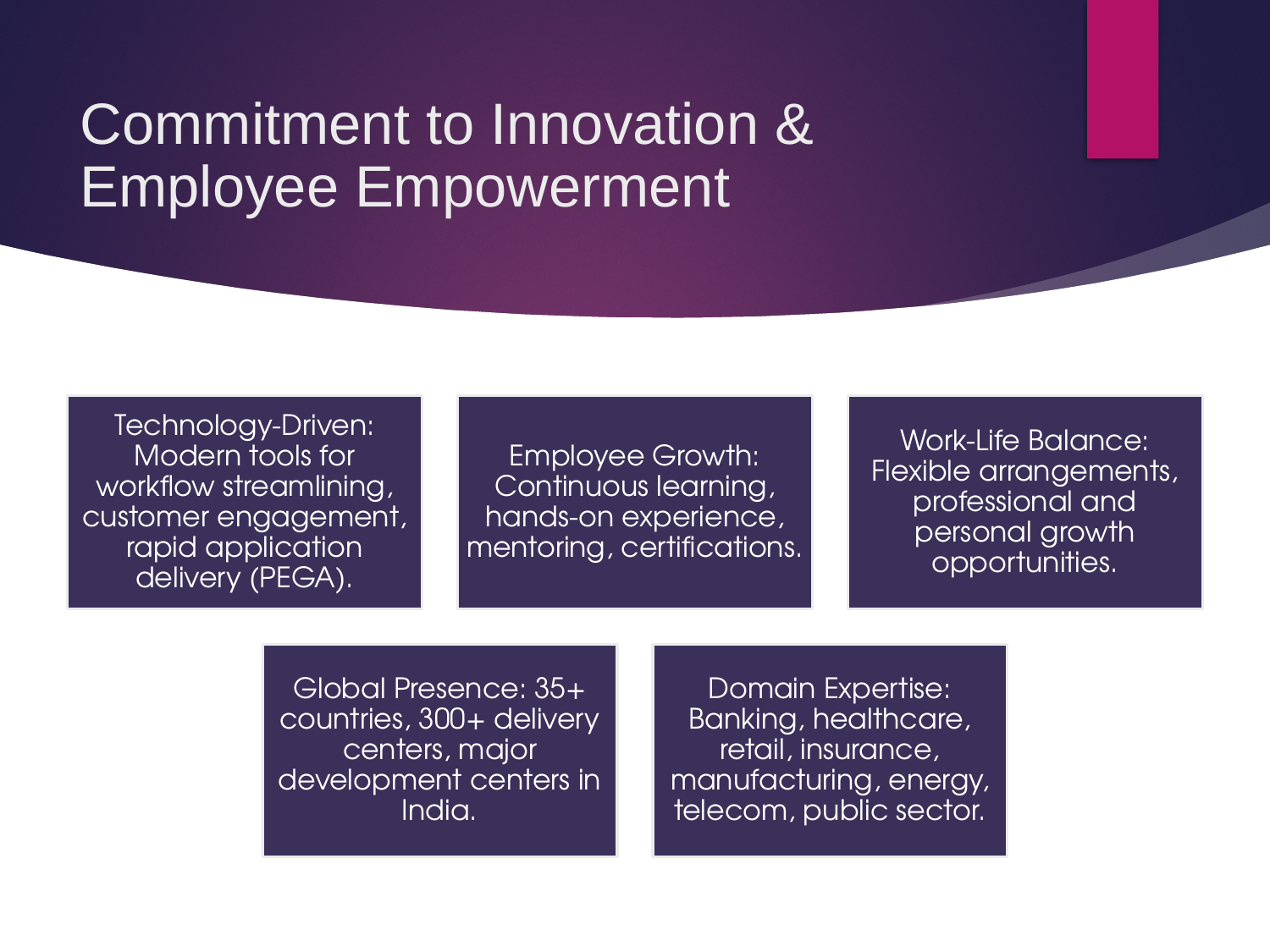

# Commitment to Innovation & Employee Empowerment

Technology-Driven: Modern tools for workflow streamlining, customer engagement, rapid application delivery (PEGA).
Employee Growth: Continuous learning, hands-on experience, mentoring, certifications.
Work-Life Balance: Flexible arrangements, professional and personal growth opportunities.
Global Presence: 35+ countries, 300+ delivery centers, major development centers in India.
Domain Expertise: Banking, healthcare, retail, insurance, manufacturing, energy, telecom, public sector.